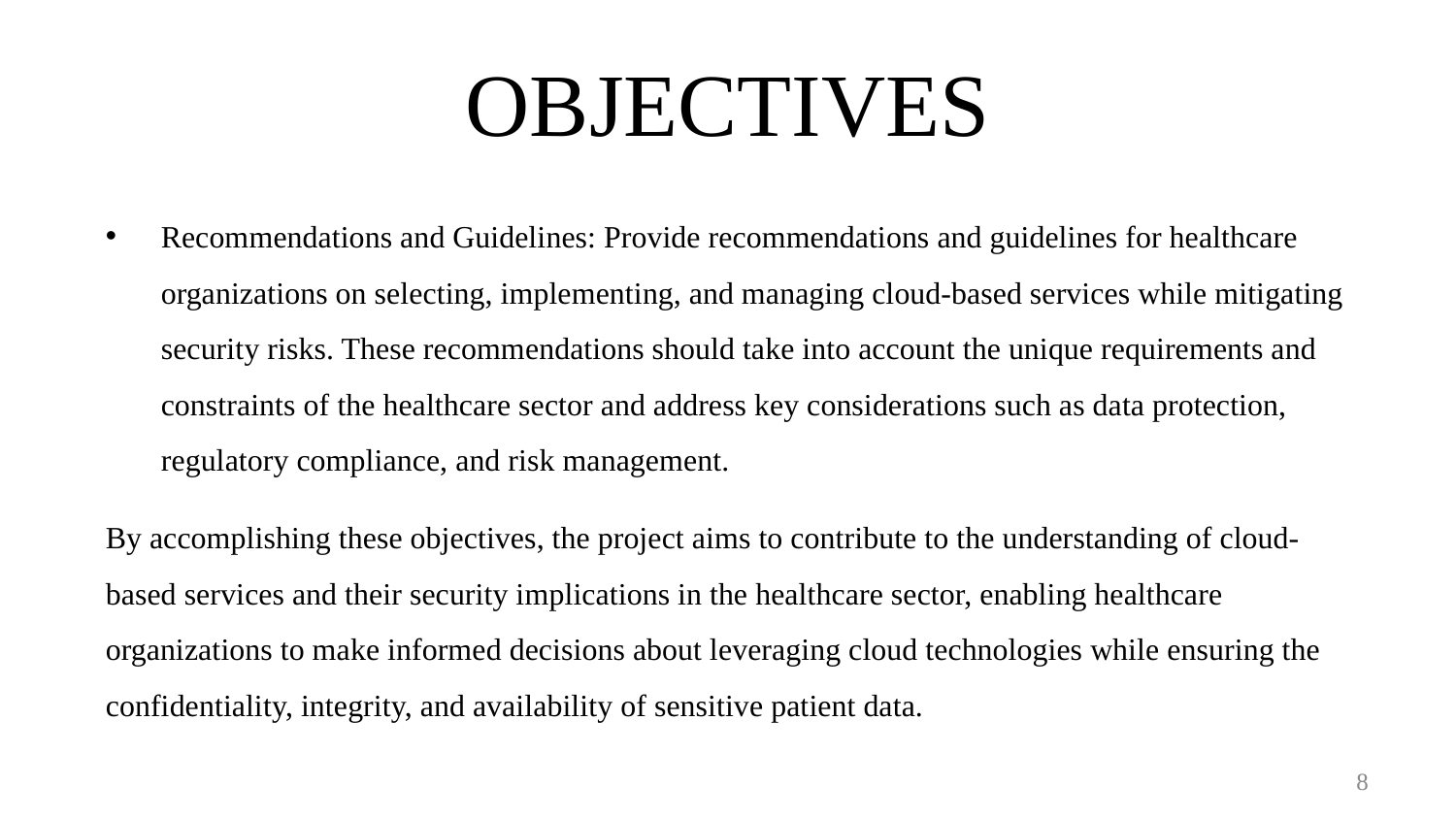

# OBJECTIVES
Recommendations and Guidelines: Provide recommendations and guidelines for healthcare organizations on selecting, implementing, and managing cloud-based services while mitigating security risks. These recommendations should take into account the unique requirements and constraints of the healthcare sector and address key considerations such as data protection, regulatory compliance, and risk management.
By accomplishing these objectives, the project aims to contribute to the understanding of cloud-based services and their security implications in the healthcare sector, enabling healthcare organizations to make informed decisions about leveraging cloud technologies while ensuring the confidentiality, integrity, and availability of sensitive patient data.

8